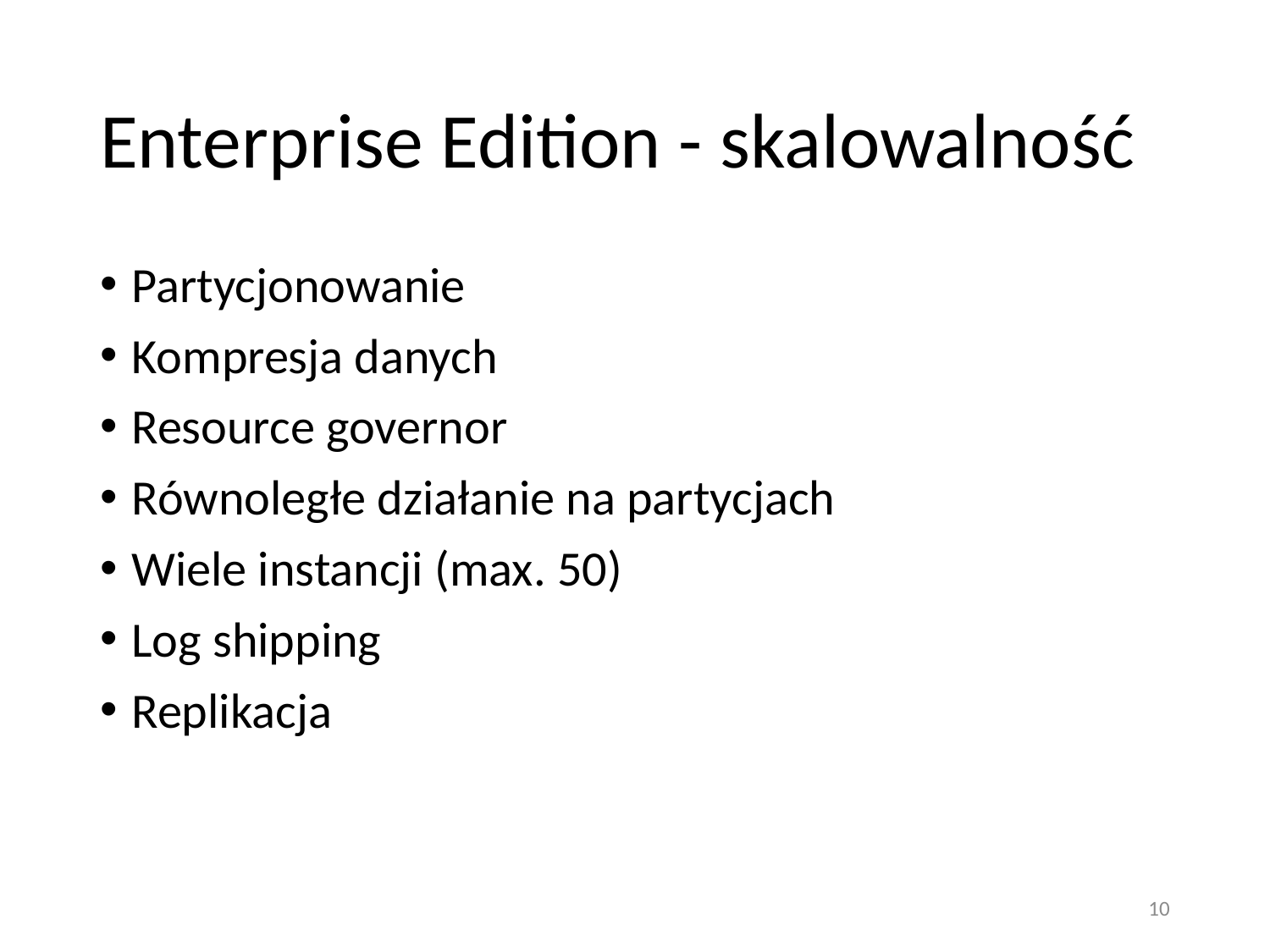

# Enterprise Edition - skalowalność
Partycjonowanie
Kompresja danych
Resource governor
Równoległe działanie na partycjach
Wiele instancji (max. 50)
Log shipping
Replikacja
10